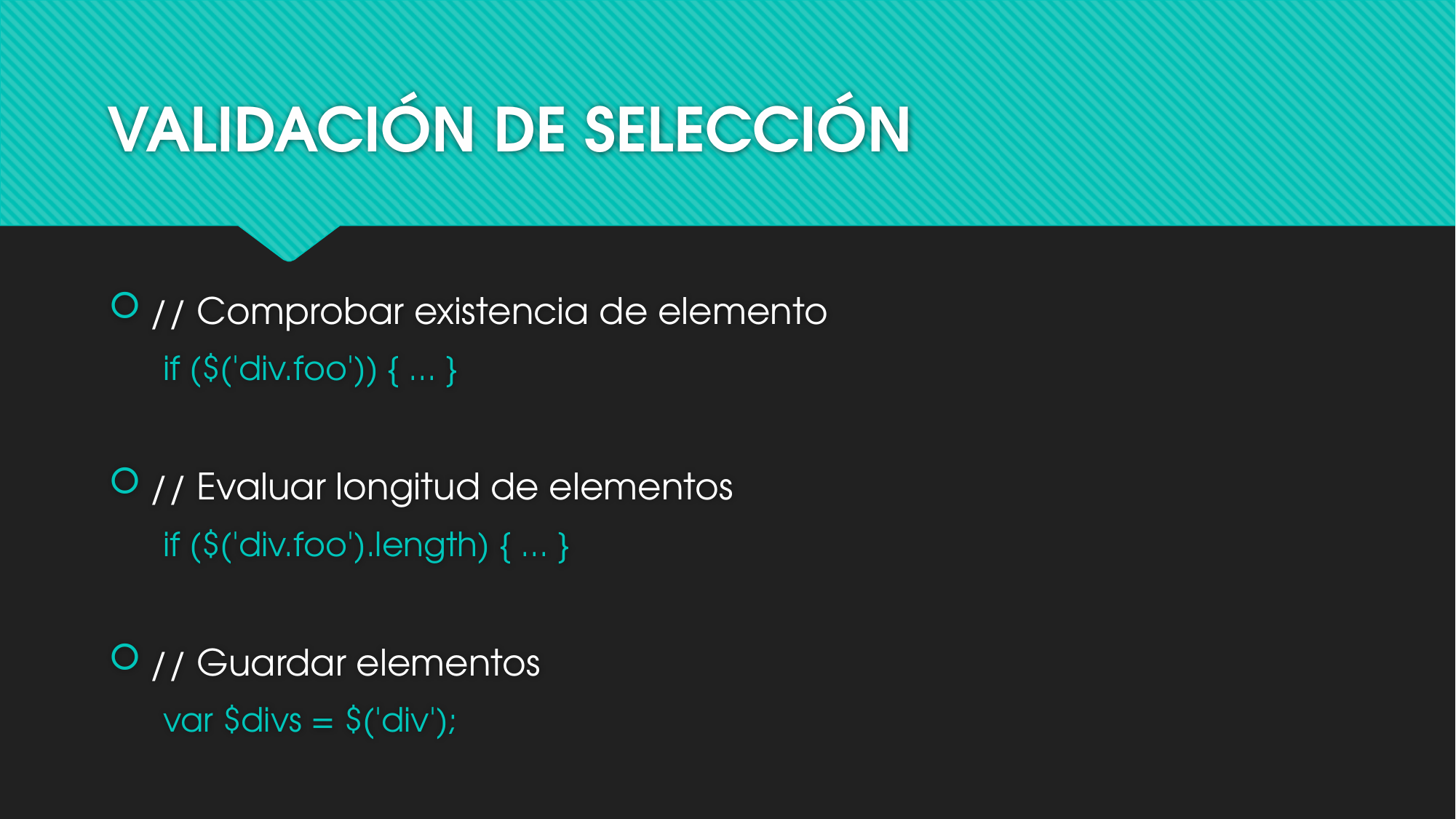

# VALIDACIÓN DE SELECCIÓN
// Comprobar existencia de elemento
if ($('div.foo')) { ... }

// Evaluar longitud de elementos
if ($('div.foo').length) { ... }

// Guardar elementos
var $divs = $('div');